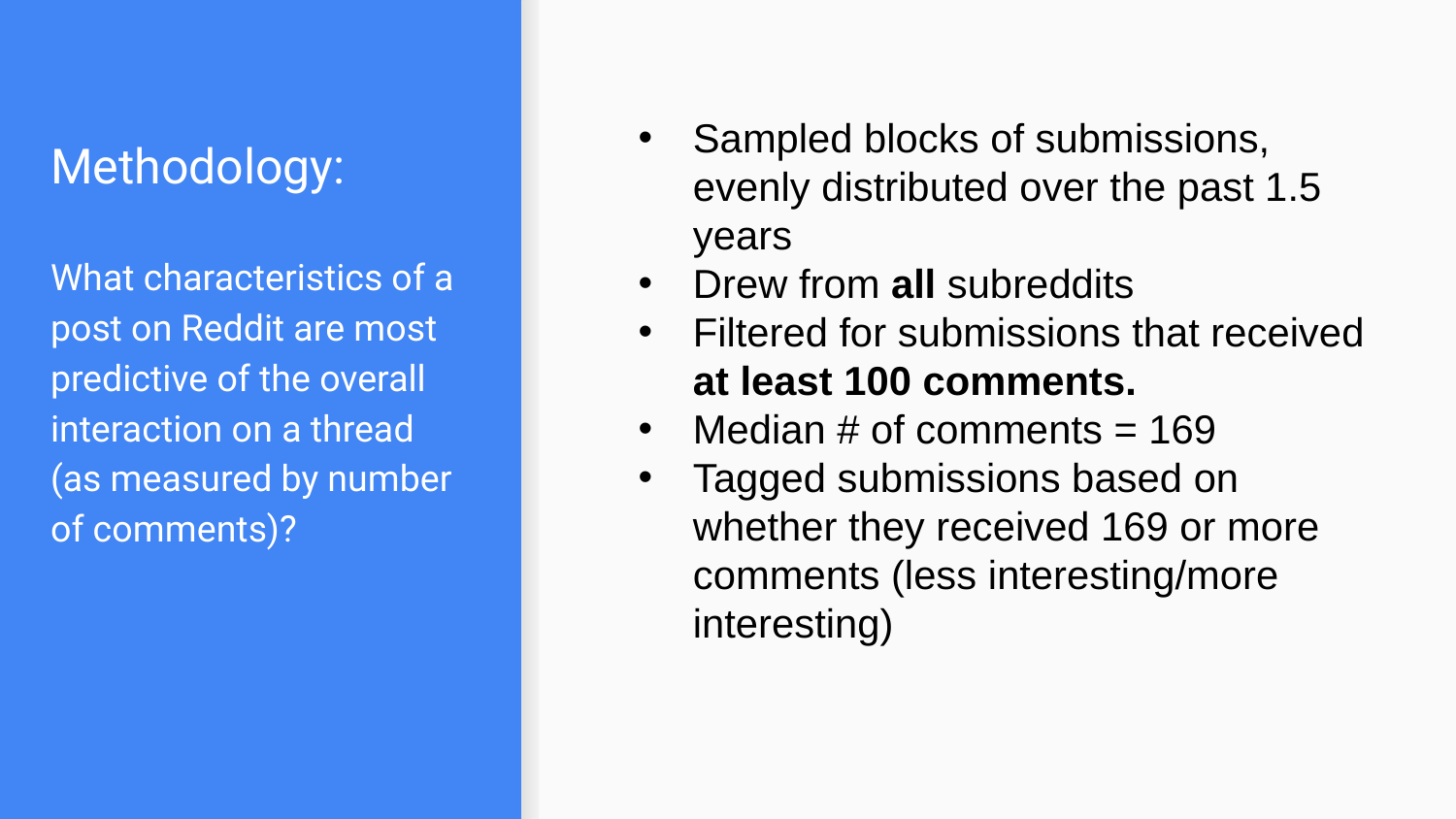

# Methodology:
Sampled blocks of submissions, evenly distributed over the past 1.5 years
Drew from all subreddits
Filtered for submissions that received at least 100 comments.
Median # of comments = 169
Tagged submissions based on whether they received 169 or more comments (less interesting/more interesting)

What characteristics of a post on Reddit are most predictive of the overall interaction on a thread (as measured by number of comments)?